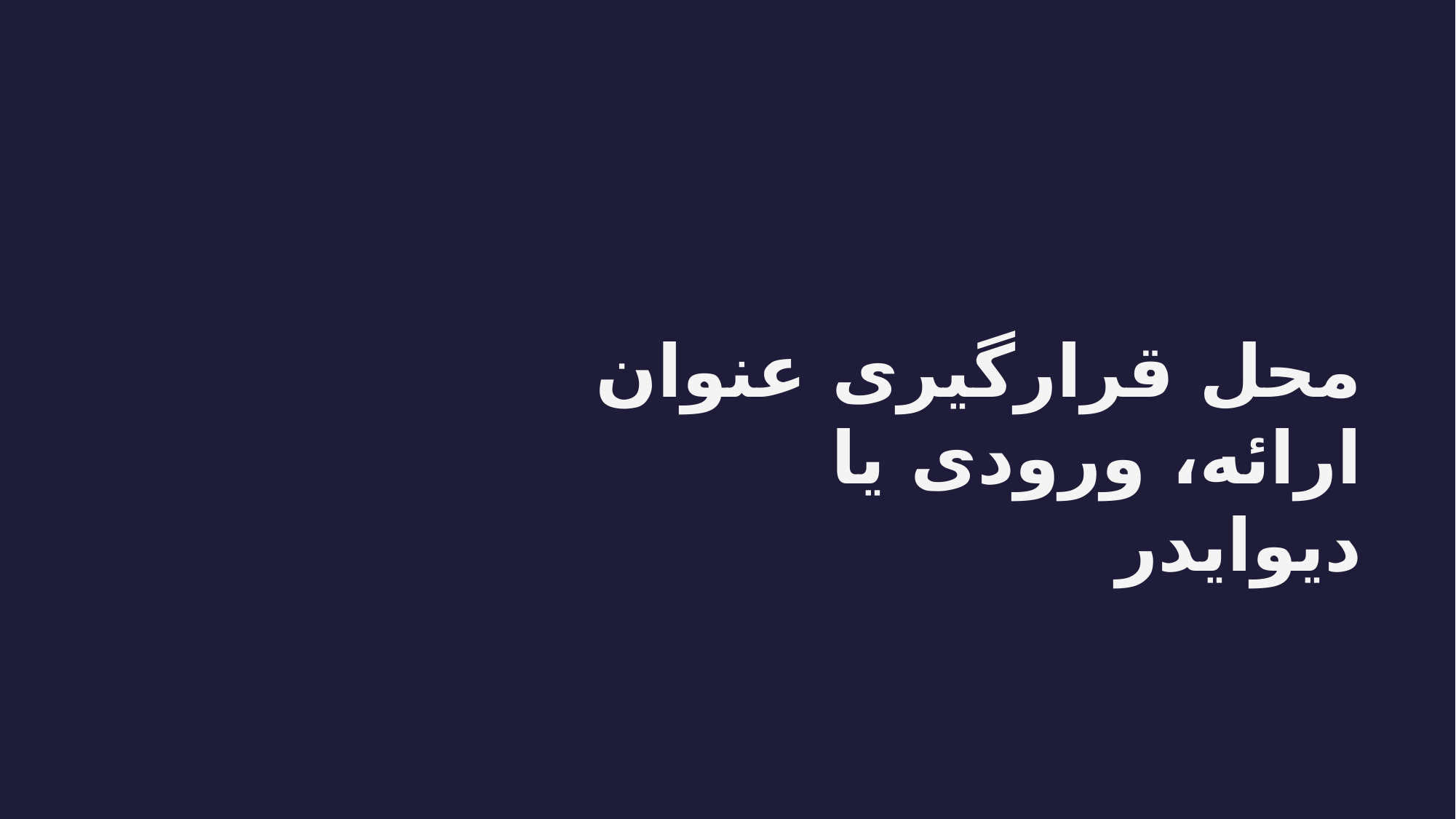

محل قرارگیری عنوان ارائه، ورودی یا دیوایدر